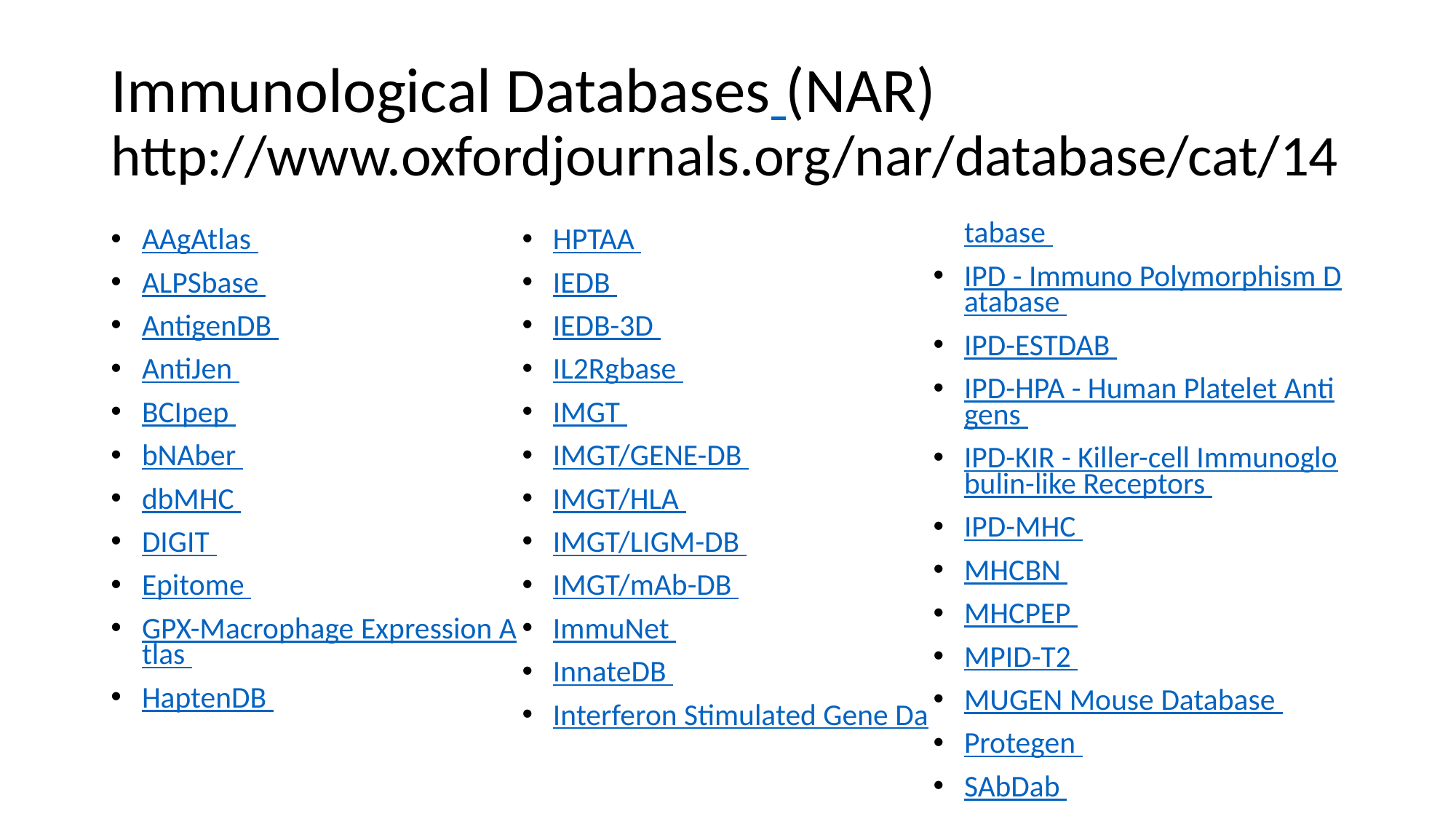

# Immunological Databases (NAR) http://www.oxfordjournals.org/nar/database/cat/14
AAgAtlas
ALPSbase
AntigenDB
AntiJen
BCIpep
bNAber
dbMHC
DIGIT
Epitome
GPX-Macrophage Expression Atlas
HaptenDB
HPTAA
IEDB
IEDB-3D
IL2Rgbase
IMGT
IMGT/GENE-DB
IMGT/HLA
IMGT/LIGM-DB
IMGT/mAb-DB
ImmuNet
InnateDB
Interferon Stimulated Gene Database
IPD - Immuno Polymorphism Database
IPD-ESTDAB
IPD-HPA - Human Platelet Antigens
IPD-KIR - Killer-cell Immunoglobulin-like Receptors
IPD-MHC
MHCBN
MHCPEP
MPID-T2
MUGEN Mouse Database
Protegen
SAbDab
SuperHapten
VBASE2